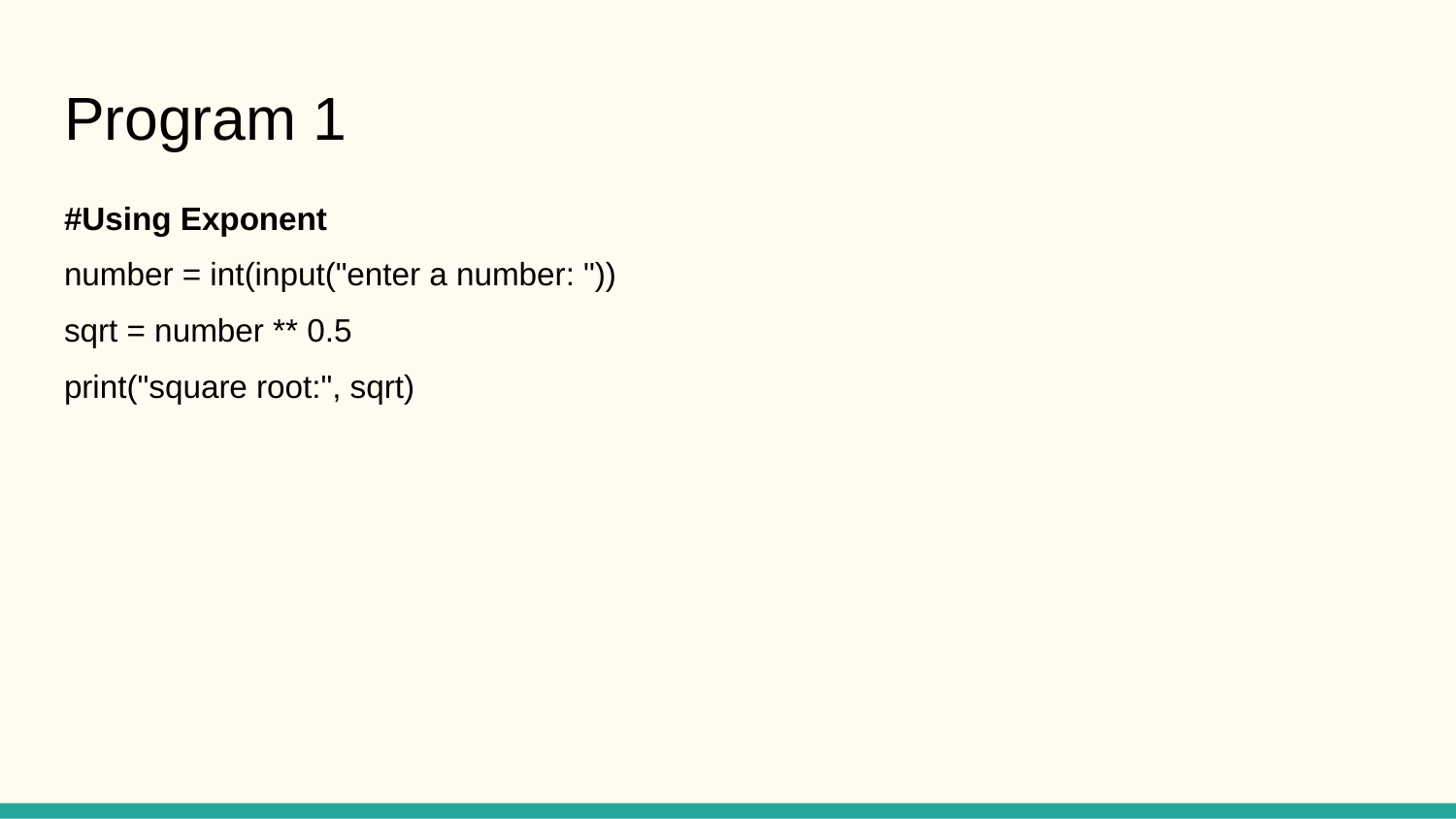

# Program 1
#Using Exponent
number = int(input("enter a number: "))
sqrt = number ** 0.5
print("square root:", sqrt)